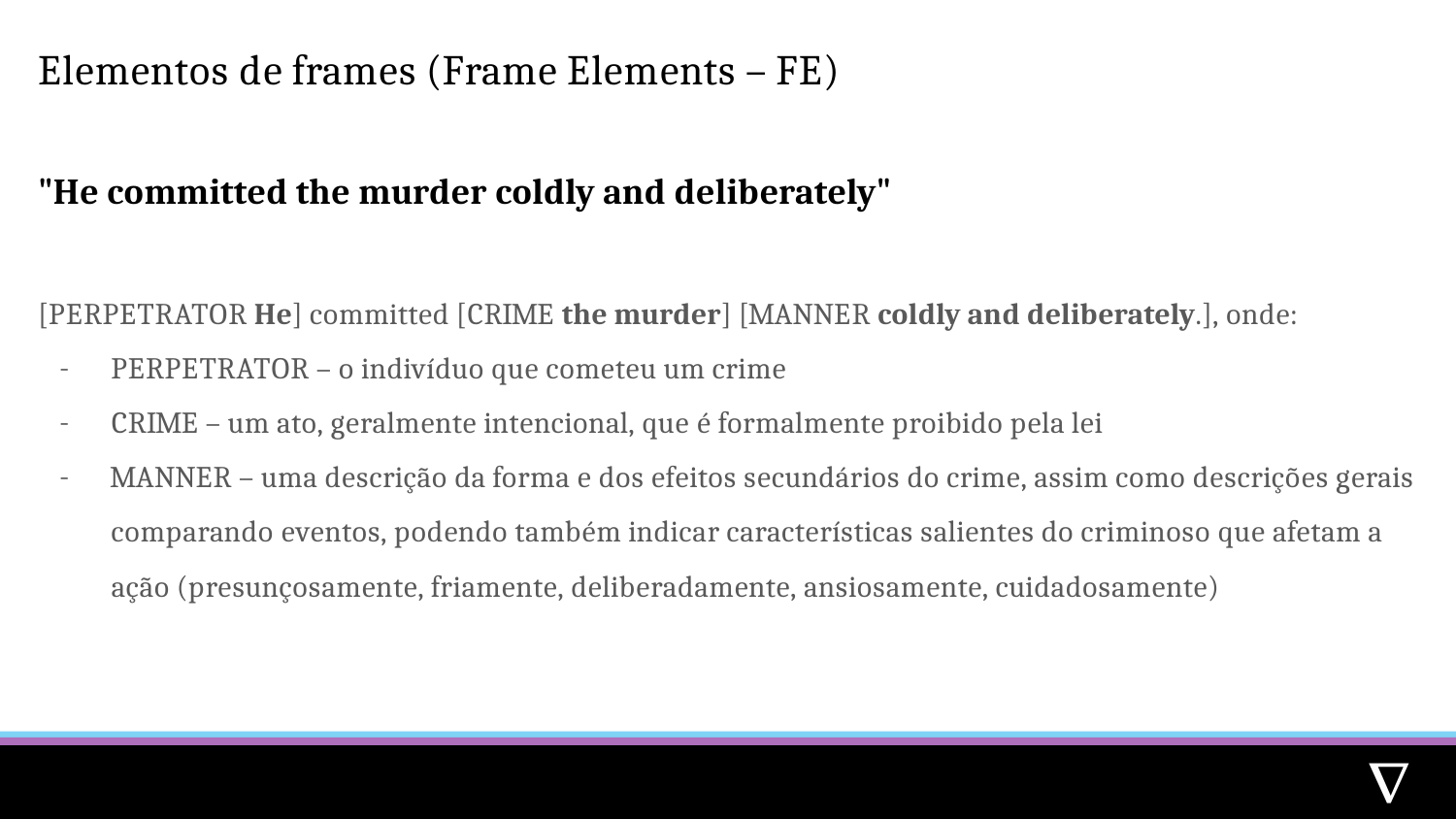

# Elementos de frames (Frame Elements – FE)
"He committed the murder coldly and deliberately"
[PERPETRATOR He] committed [CRIME the murder] [MANNER coldly and deliberately.], onde:
PERPETRATOR – o indivíduo que cometeu um crime
CRIME – um ato, geralmente intencional, que é formalmente proibido pela lei
MANNER – uma descrição da forma e dos efeitos secundários do crime, assim como descrições gerais comparando eventos, podendo também indicar características salientes do criminoso que afetam a ação (presunçosamente, friamente, deliberadamente, ansiosamente, cuidadosamente)